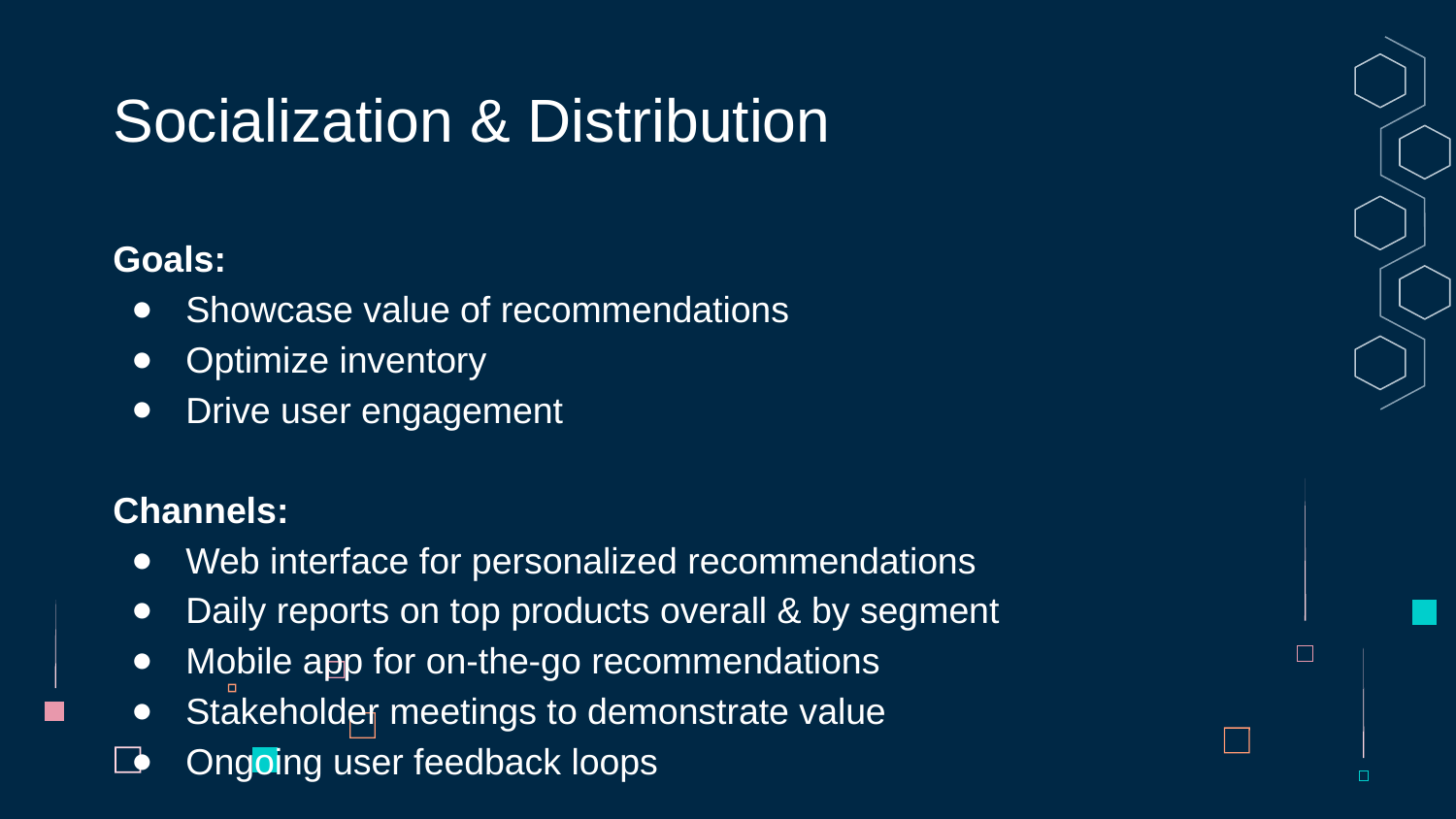

# Socialization & Distribution

Goals:
Showcase value of recommendations
Optimize inventory
Drive user engagement

Channels:
Web interface for personalized recommendations
Daily reports on top products overall & by segment
Mobile app for on-the-go recommendations
Stakeholder meetings to demonstrate value
Ongoing user feedback loops